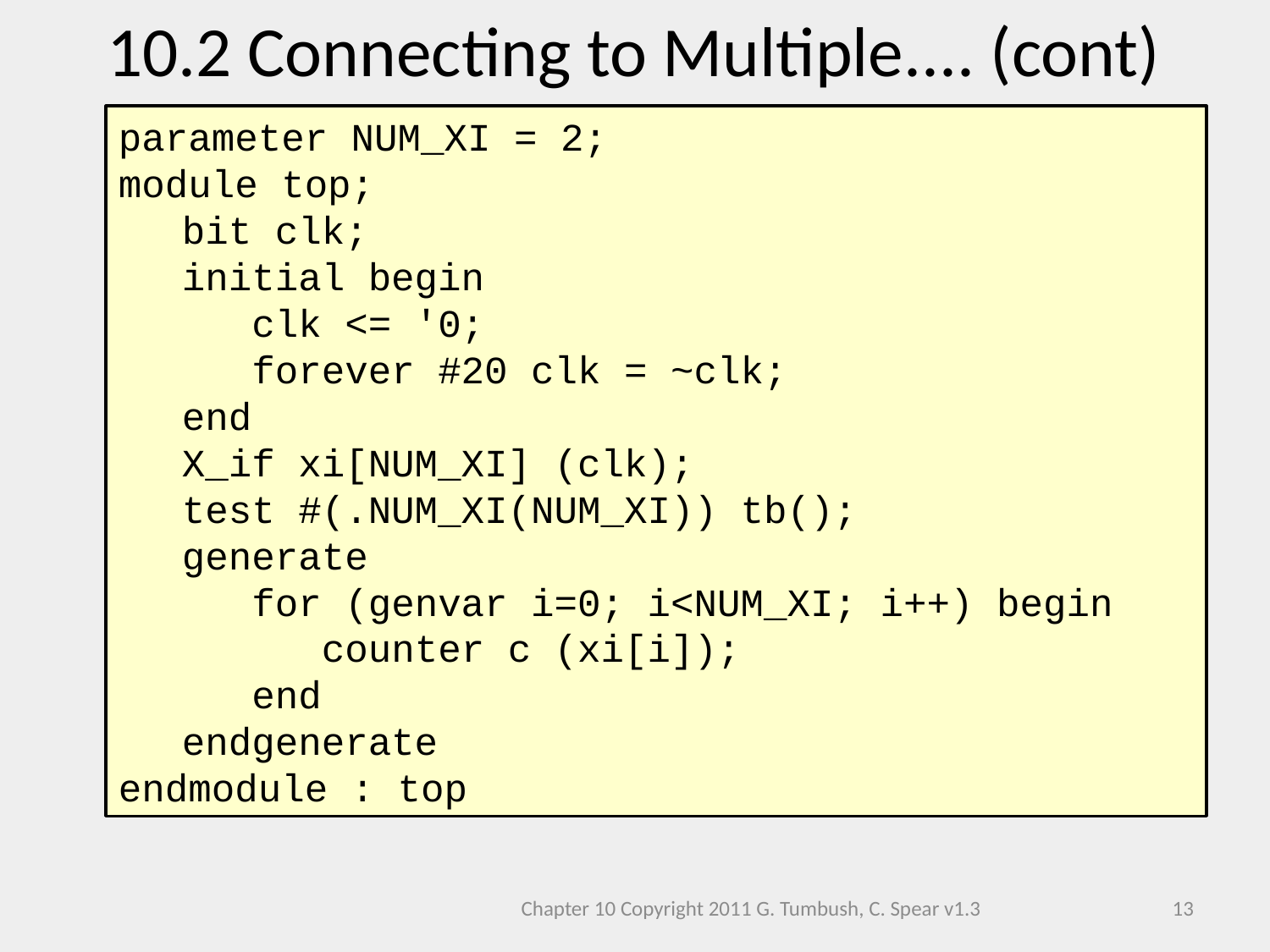

10.2 Connecting to Multiple.... (cont)
parameter NUM_XI = 2;
module top;
bit clk;
initial begin
   clk <= '0;
   forever #20 clk = ~clk;
end
X_if xi[NUM_XI] (clk);
test #(.NUM_XI(NUM_XI)) tb();
generate
   for (genvar i=0; i<NUM_XI; i++) begin
      counter c (xi[i]);
   end
endgenerate
endmodule : top
Chapter 10 Copyright 2011 G. Tumbush, C. Spear v1.3
13